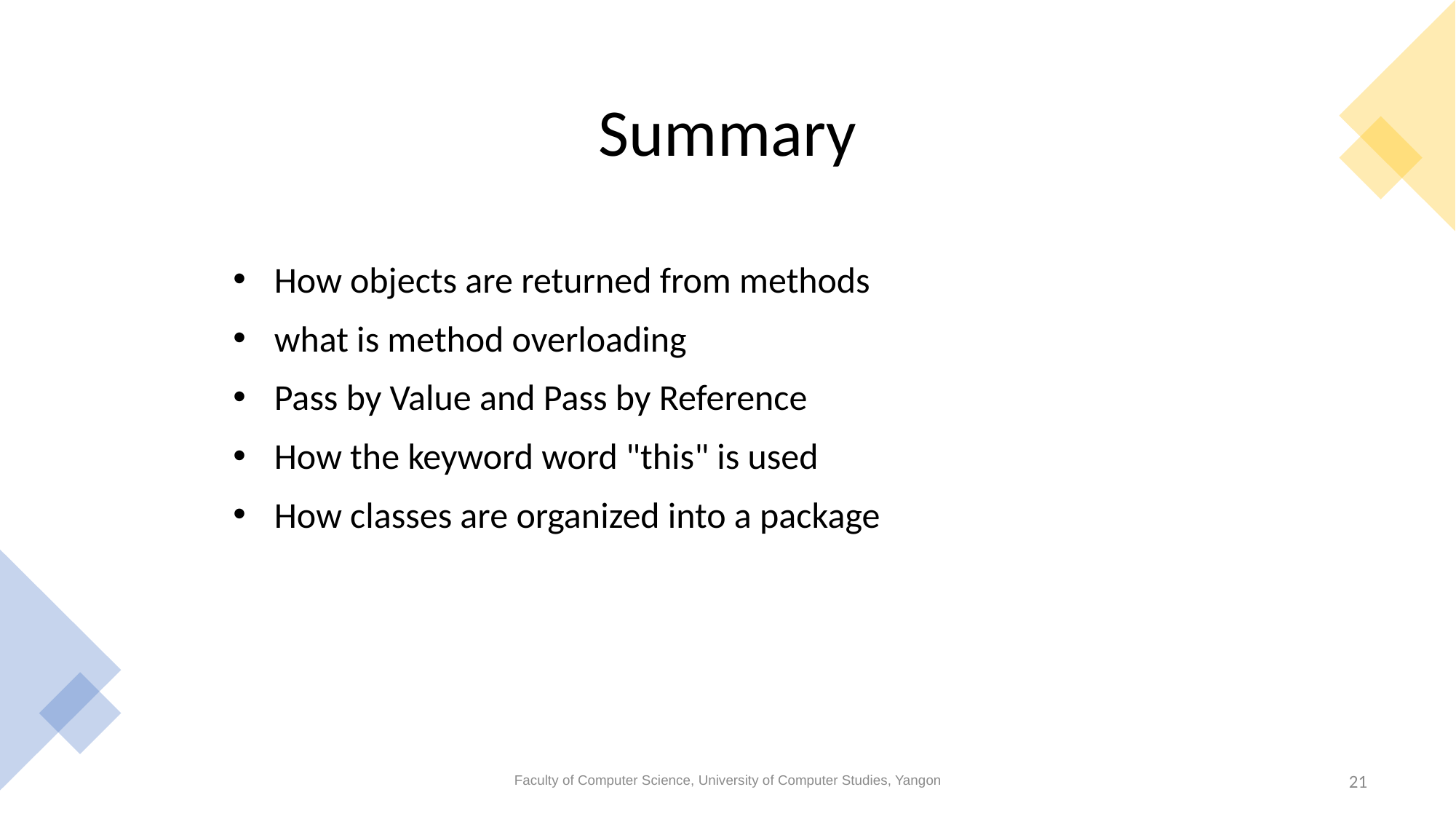

# Summary
How objects are returned from methods
what is method overloading
Pass by Value and Pass by Reference
How the keyword word "this" is used
How classes are organized into a package

Faculty of Computer Science, University of Computer Studies, Yangon
21